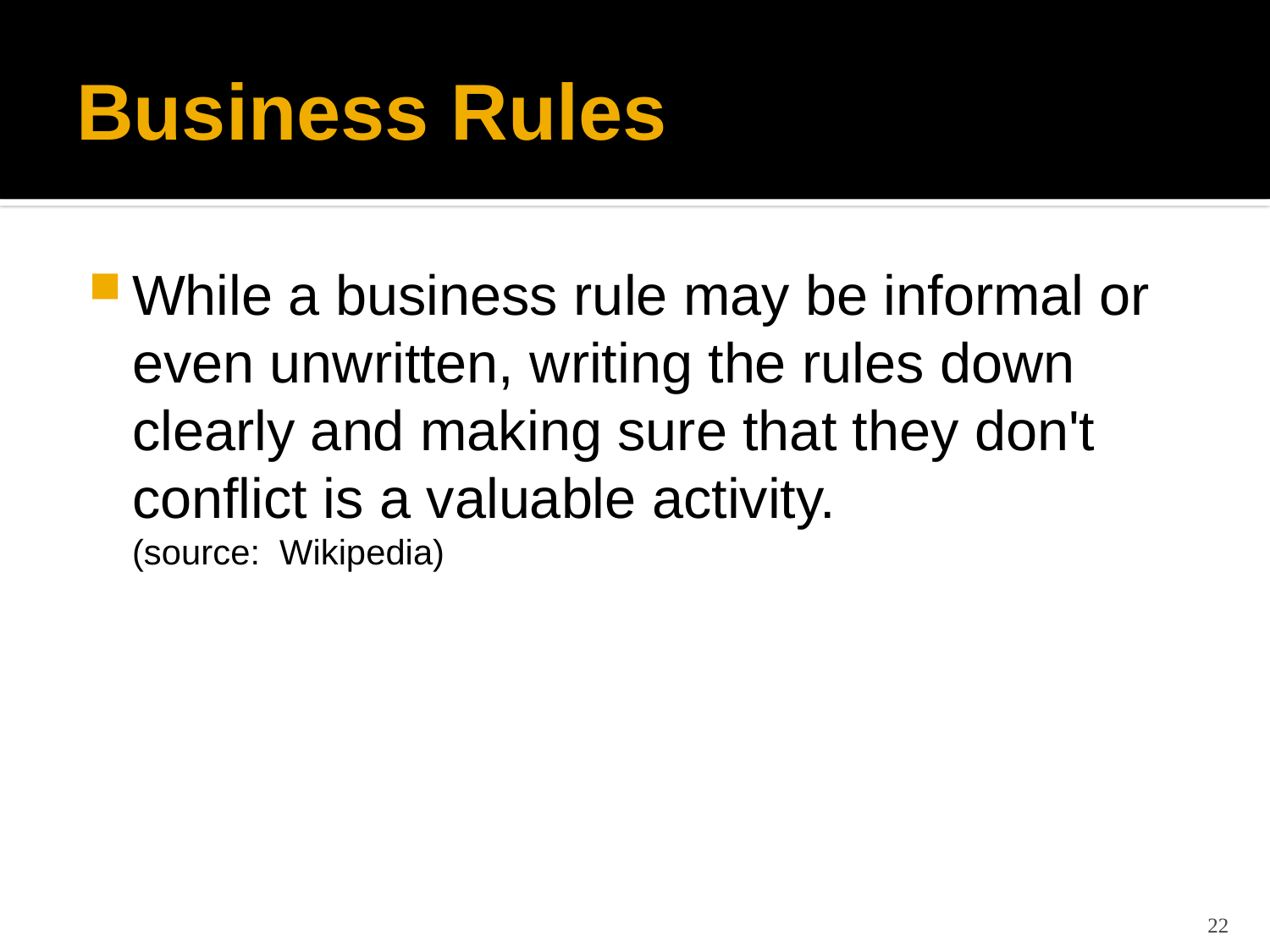

# Business Rules
While a business rule may be informal or even unwritten, writing the rules down clearly and making sure that they don't conflict is a valuable activity.
(source:  Wikipedia)
22